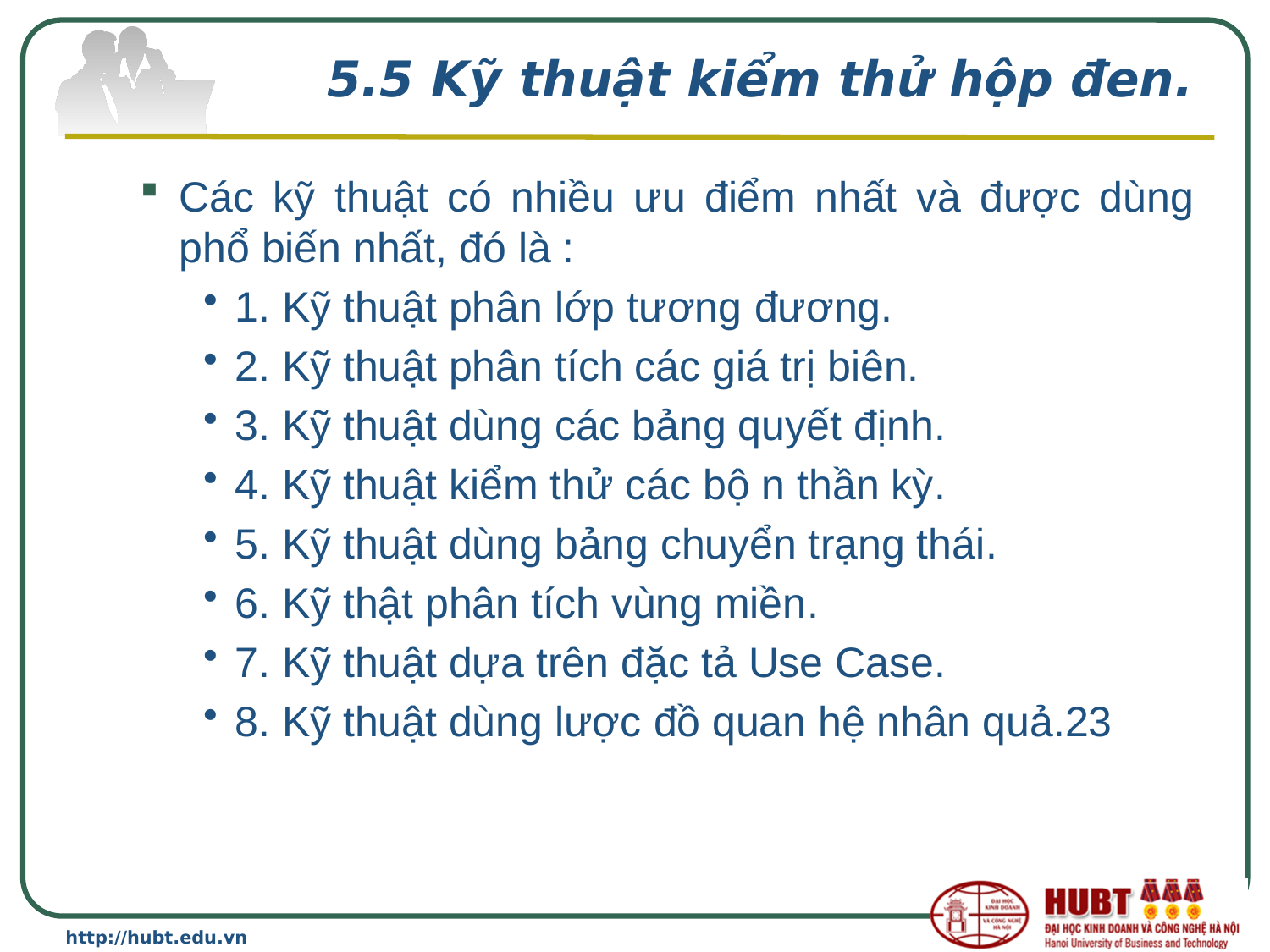

# 5.5 Kỹ thuật kiểm thử hộp đen.
Các kỹ thuật có nhiều ưu điểm nhất và được dùng phổ biến nhất, đó là :
1. Kỹ thuật phân lớp tương đương.
2. Kỹ thuật phân tích các giá trị biên.
3. Kỹ thuật dùng các bảng quyết định.
4. Kỹ thuật kiểm thử các bộ n thần kỳ.
5. Kỹ thuật dùng bảng chuyển trạng thái.
6. Kỹ thật phân tích vùng miền.
7. Kỹ thuật dựa trên đặc tả Use Case.
8. Kỹ thuật dùng lược đồ quan hệ nhân quả.23
http://hubt.edu.vn